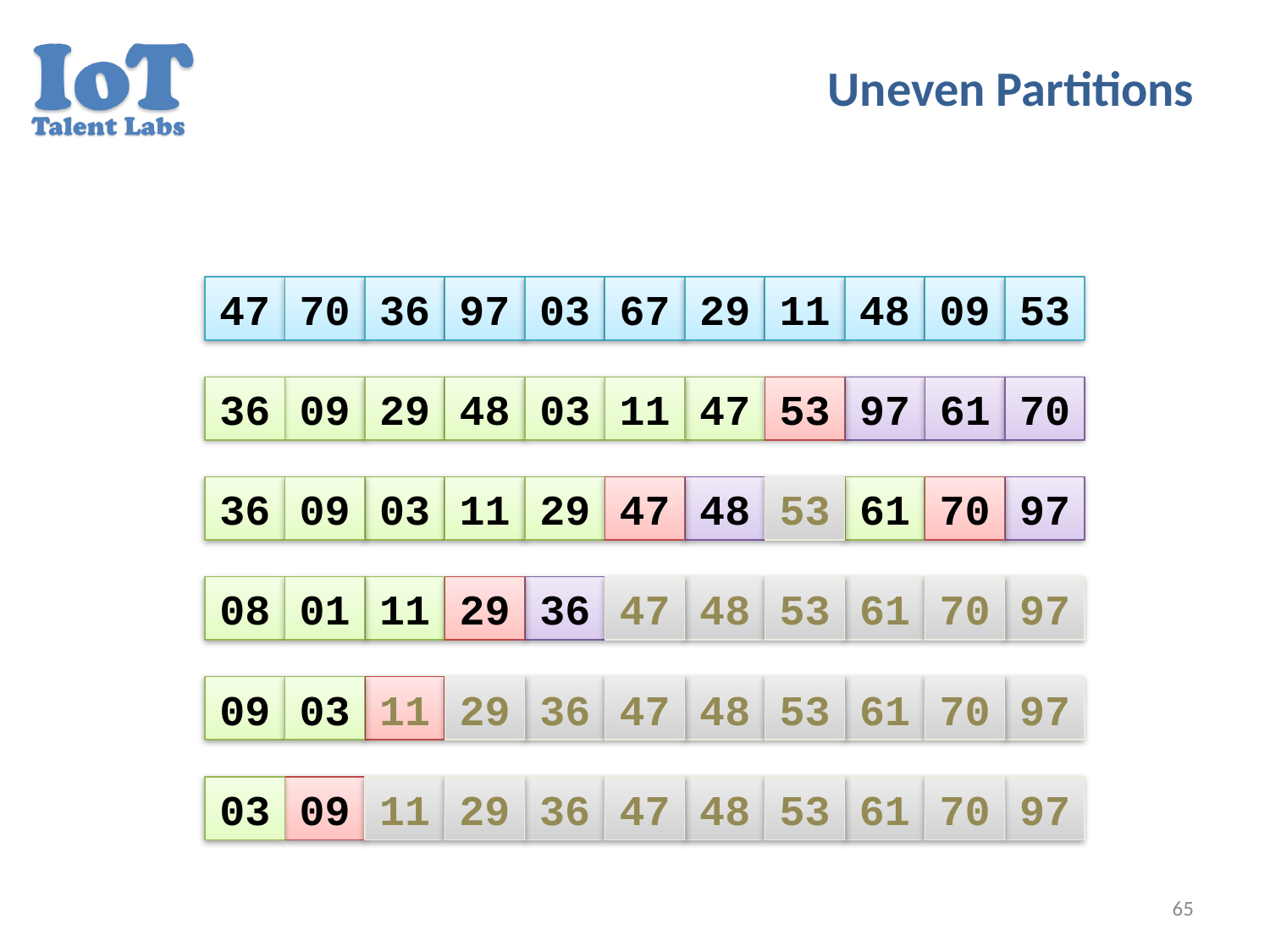

# Uneven Partitions
47
70
36
97
03
67
29
11
48
09
53
36
09
29
48
03
11
47
53
97
61
70
36
09
03
11
29
47
48
53
61
70
97
08
01
11
29
36
47
48
53
61
70
97
09
03
11
29
36
47
48
53
61
70
97
03
09
11
29
36
47
48
53
61
70
97

65